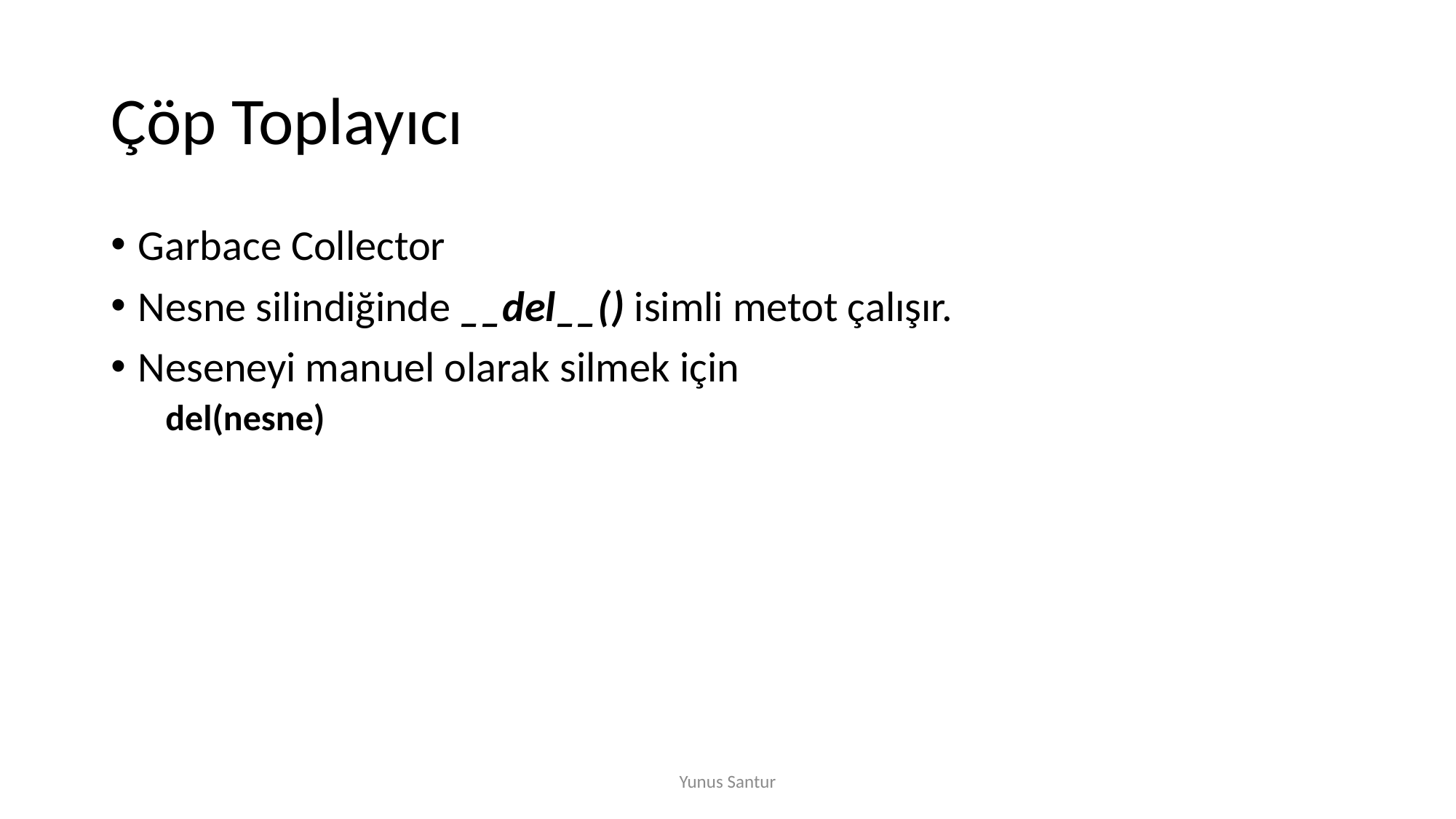

# Çöp Toplayıcı
Garbace Collector
Nesne silindiğinde __del__() isimli metot çalışır.
Neseneyi manuel olarak silmek için
del(nesne)
Yunus Santur